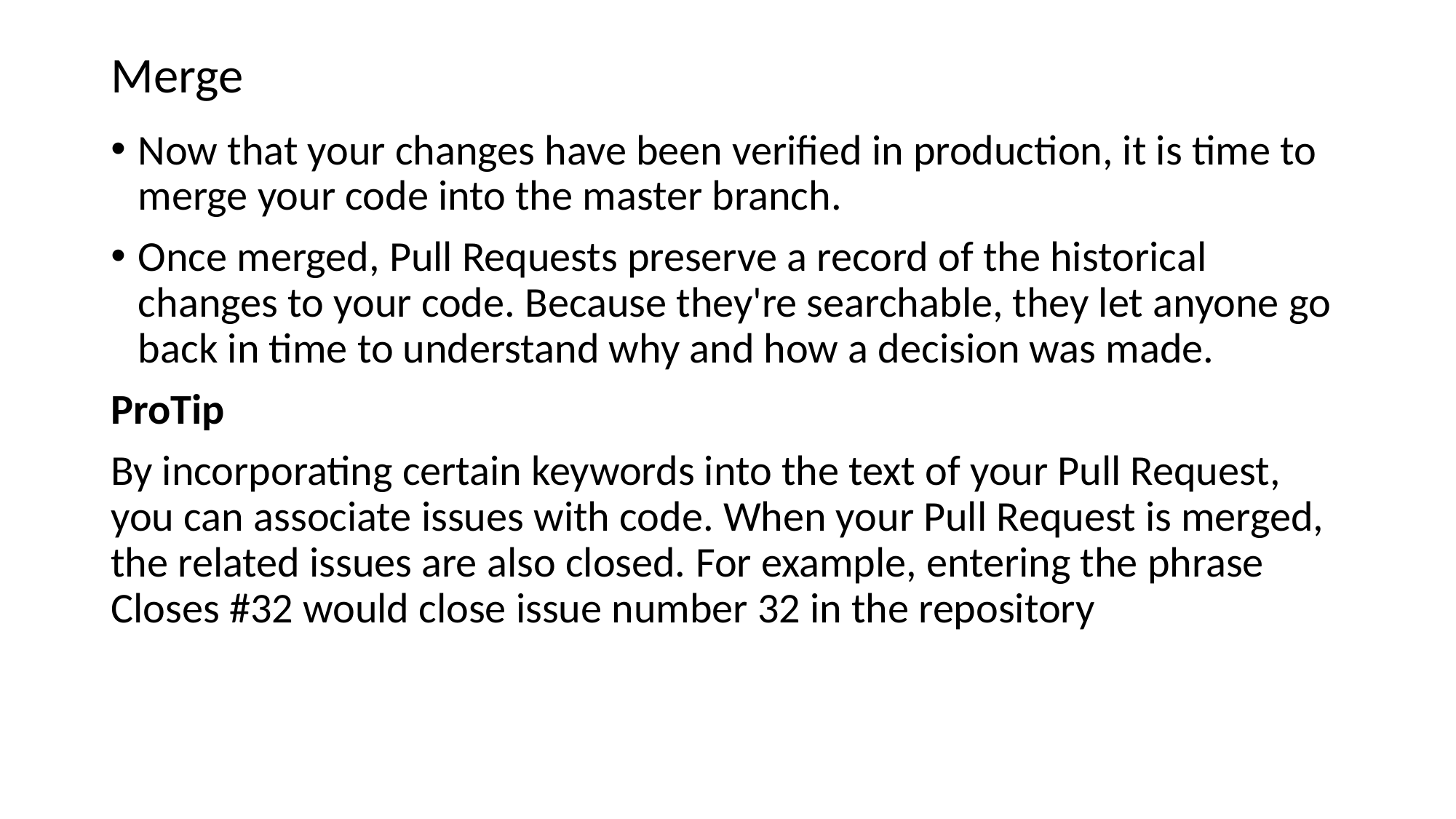

# Merge
Now that your changes have been verified in production, it is time to merge your code into the master branch.
Once merged, Pull Requests preserve a record of the historical changes to your code. Because they're searchable, they let anyone go back in time to understand why and how a decision was made.
ProTip
By incorporating certain keywords into the text of your Pull Request, you can associate issues with code. When your Pull Request is merged, the related issues are also closed. For example, entering the phrase Closes #32 would close issue number 32 in the repository